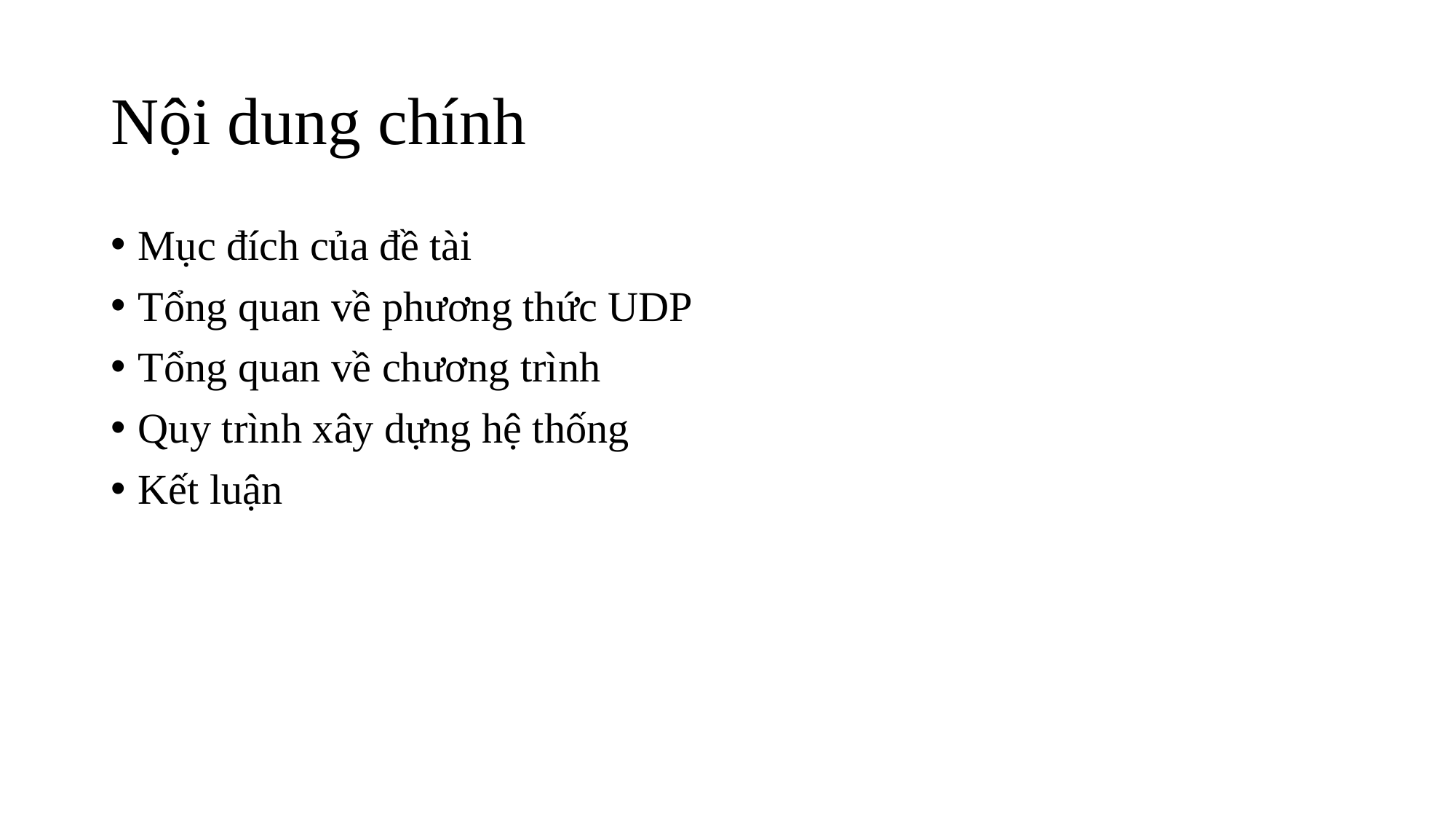

# Nội dung chính
Mục đích của đề tài
Tổng quan về phương thức UDP
Tổng quan về chương trình
Quy trình xây dựng hệ thống
Kết luận